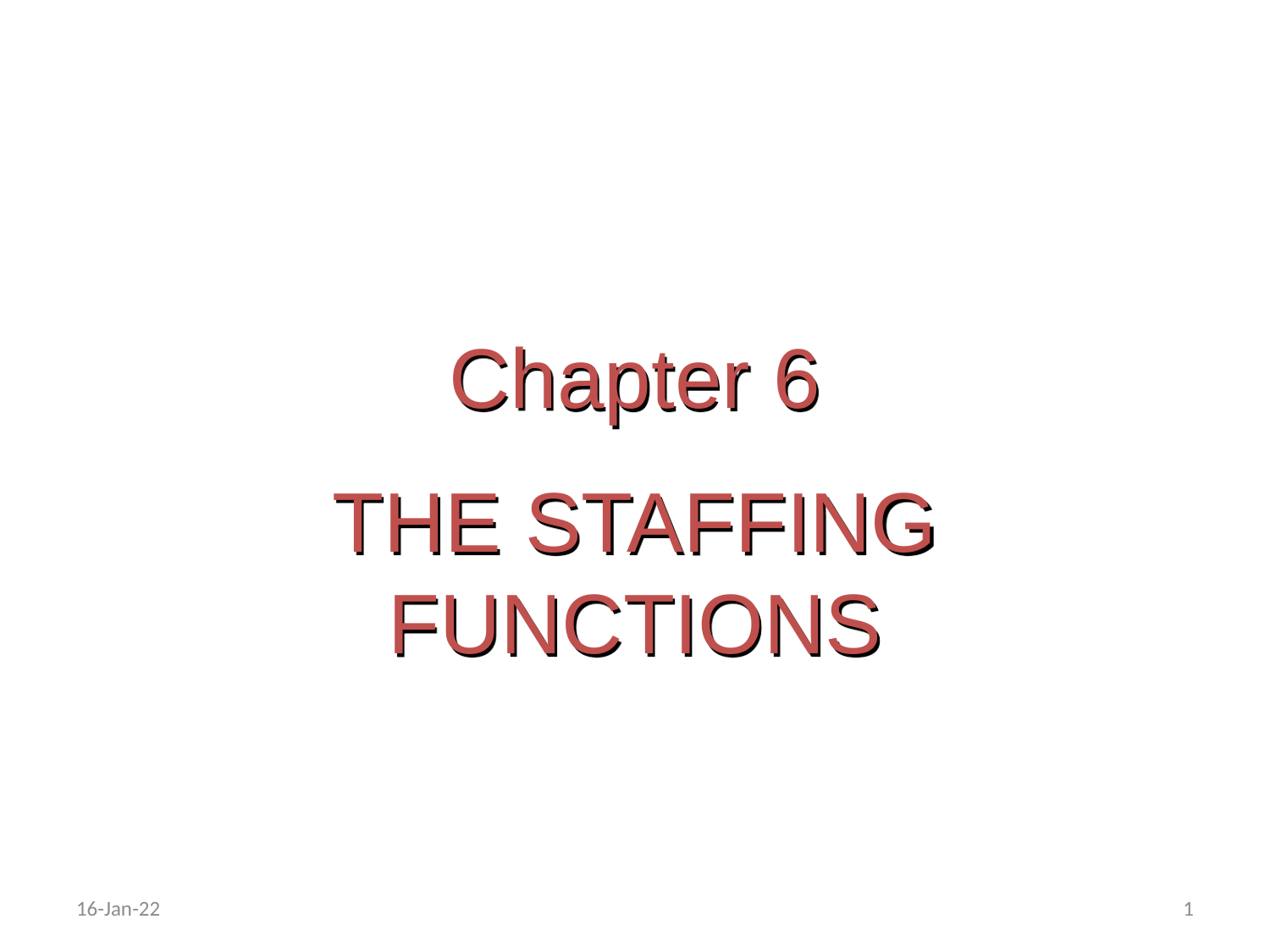

Chapter 6
THE STAFFING FUNCTIONS
16-Jan-22
1